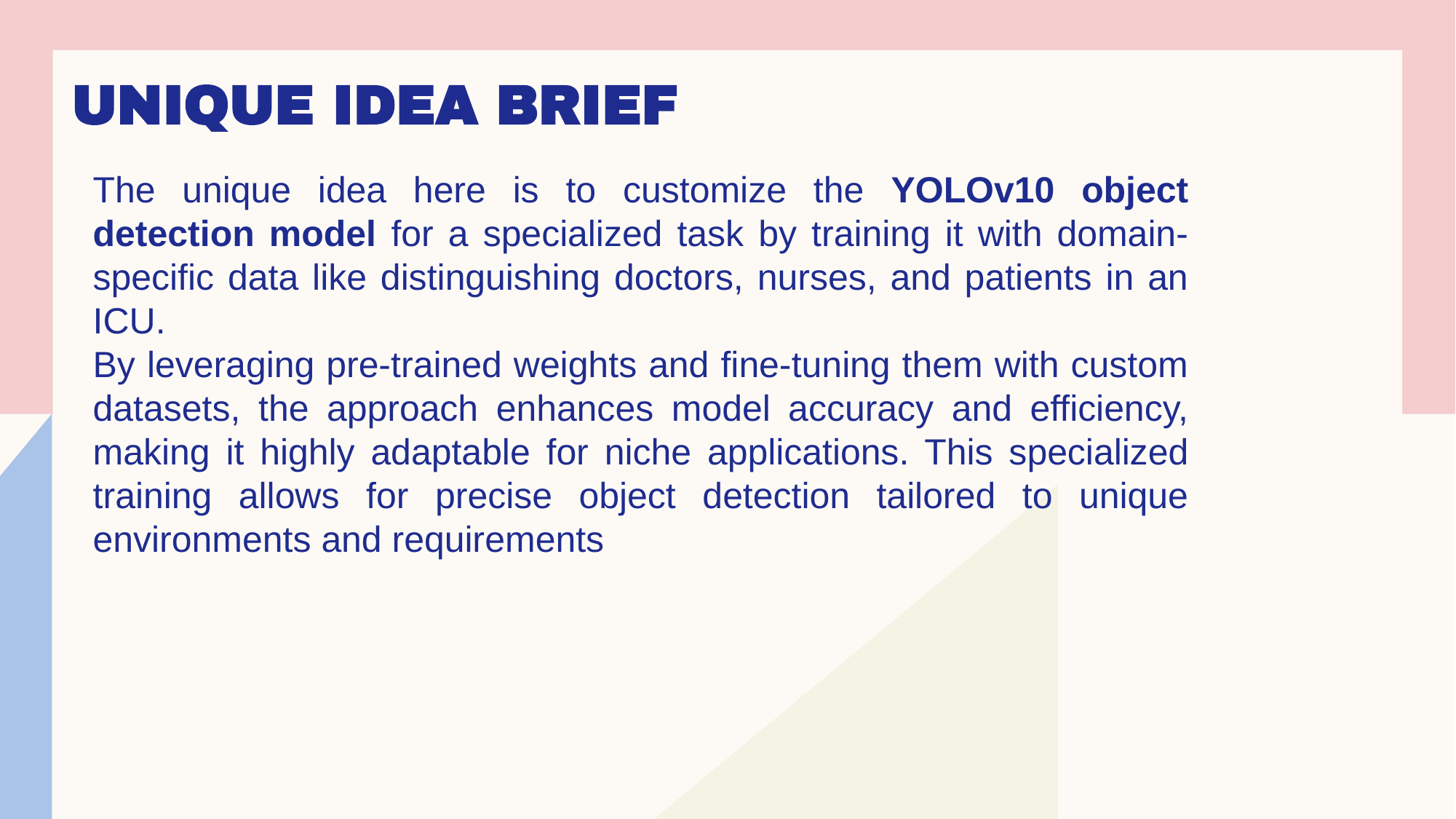

# Unique idea brief
The unique idea here is to customize the YOLOv10 object detection model for a specialized task by training it with domain-specific data like distinguishing doctors, nurses, and patients in an ICU.
By leveraging pre-trained weights and fine-tuning them with custom datasets, the approach enhances model accuracy and efficiency, making it highly adaptable for niche applications. This specialized training allows for precise object detection tailored to unique environments and requirements